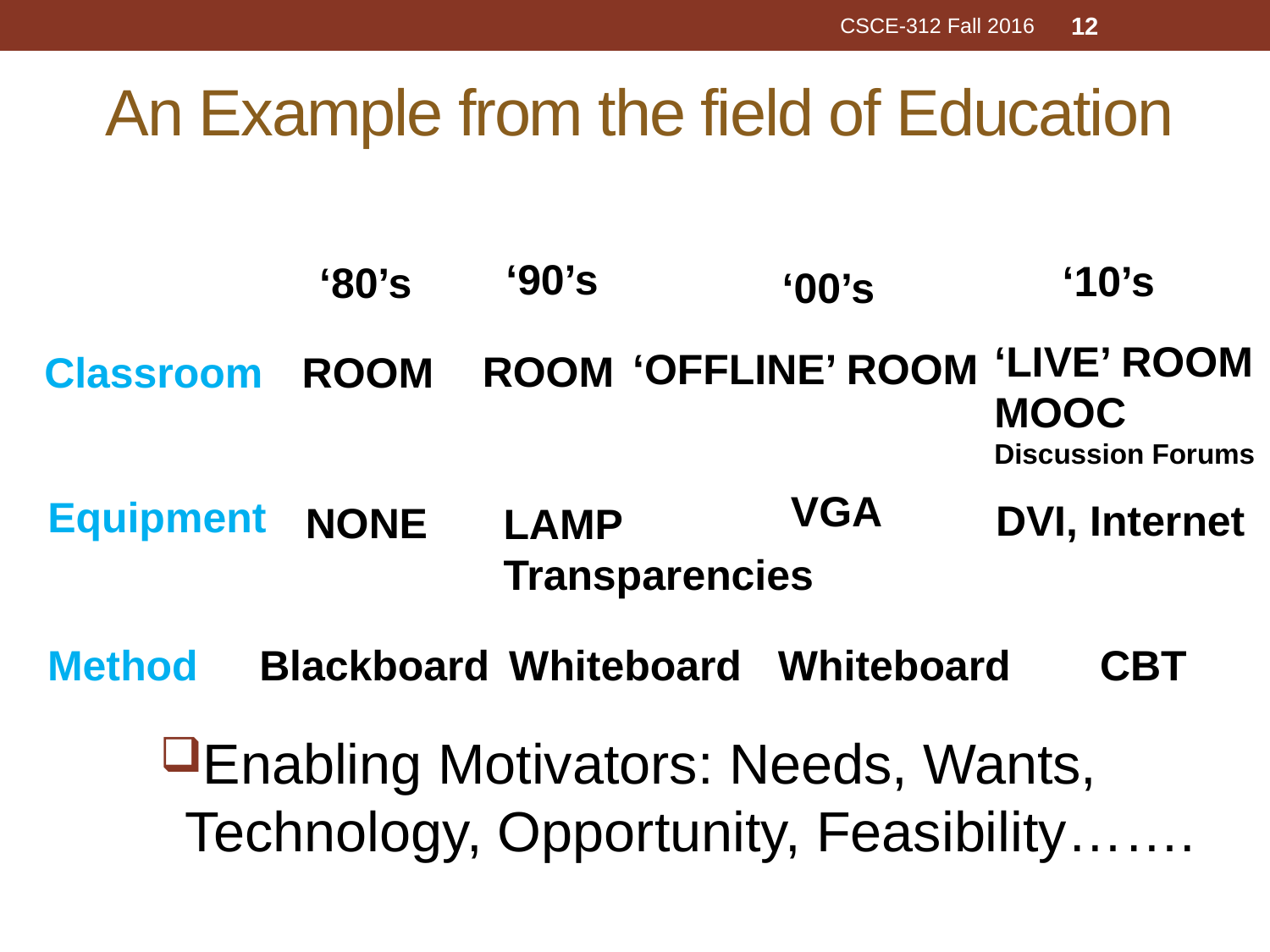

CSCE-312 Fall 2016
12
# An Example from the field of Education
‘90’s
‘10’s
‘80’s
‘00’s
‘LIVE’ ROOM
MOOC
Discussion Forums
‘OFFLINE’ ROOM
ROOM
Classroom
ROOM
VGA
Equipment
DVI, Internet
NONE
LAMP
Transparencies
Method
Blackboard
Whiteboard
Whiteboard
CBT
Enabling Motivators: Needs, Wants, Technology, Opportunity, Feasibility…….